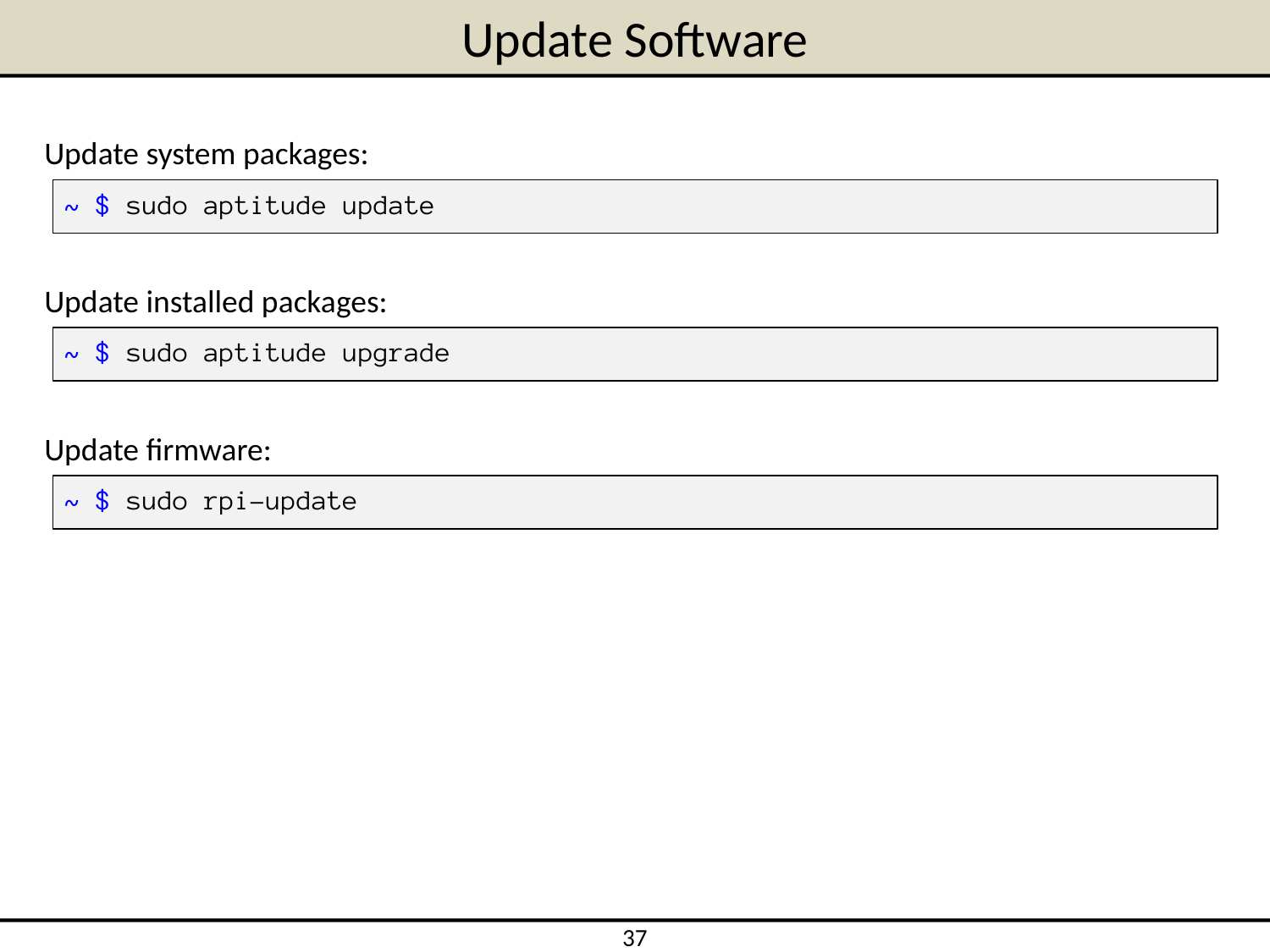

# Update Software
Update system packages:
~ $ sudo aptitude update
Update installed packages:
~ $ sudo aptitude upgrade
Update firmware:
~ $ sudo rpi-update